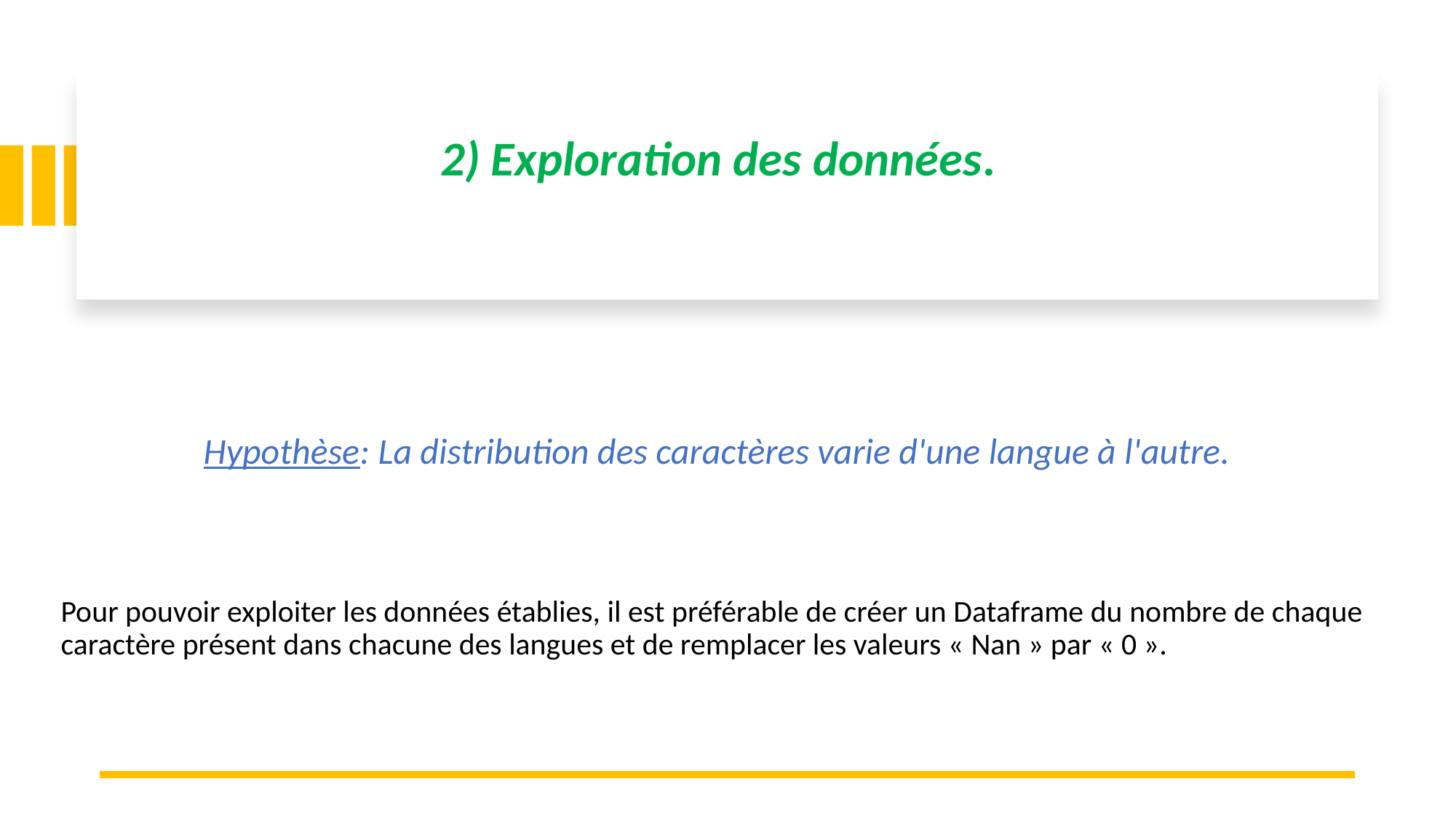

# 2) Exploration des données.

Hypothèse: La distribution des caractères varie d'une langue à l'autre.

Pour pouvoir exploiter les données établies, il est préférable de créer un Dataframe du nombre de chaque caractère présent dans chacune des langues et de remplacer les valeurs « Nan » par « 0 ».